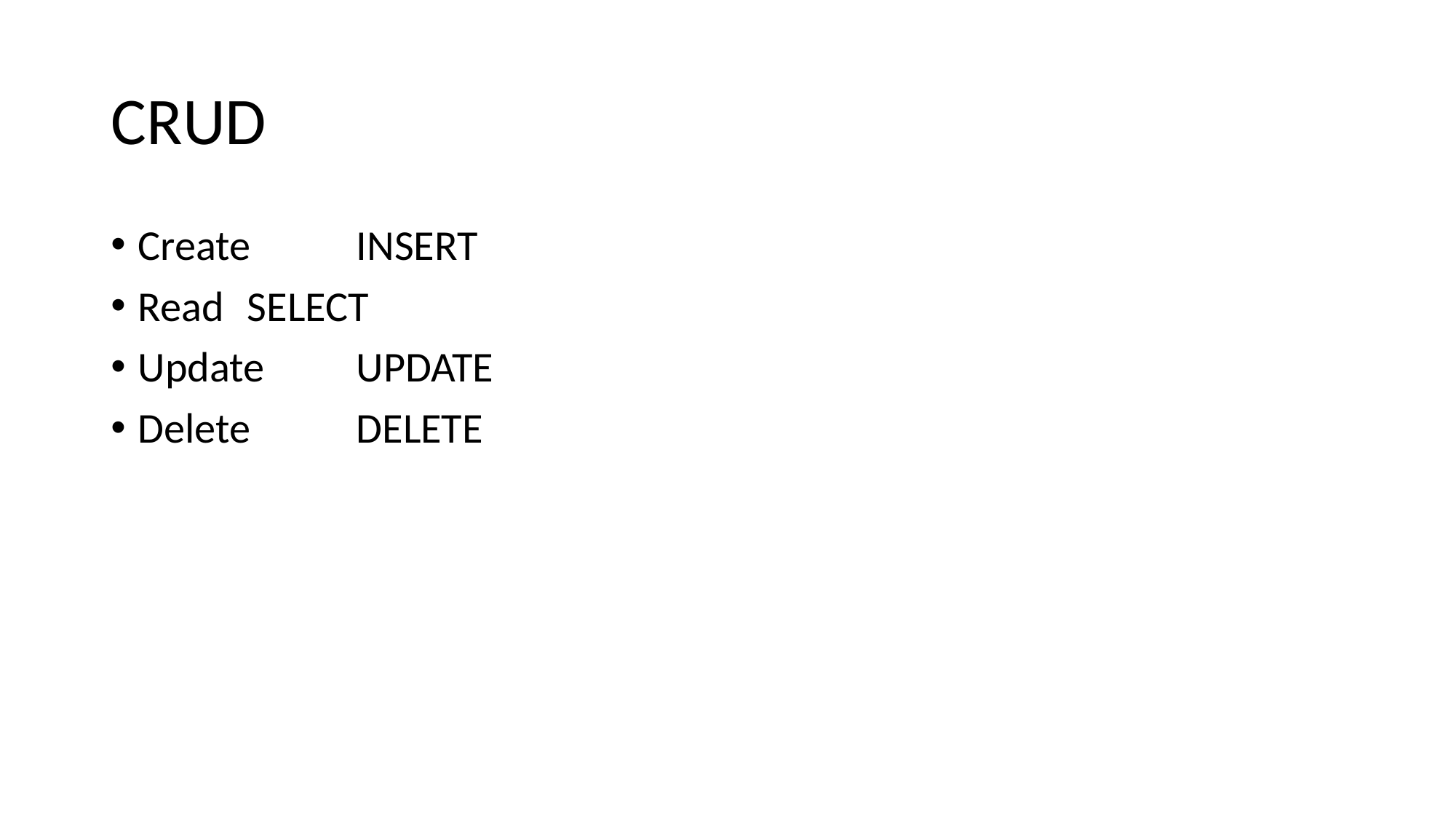

# CRUD
Create 	INSERT
Read	SELECT
Update	UPDATE
Delete	DELETE